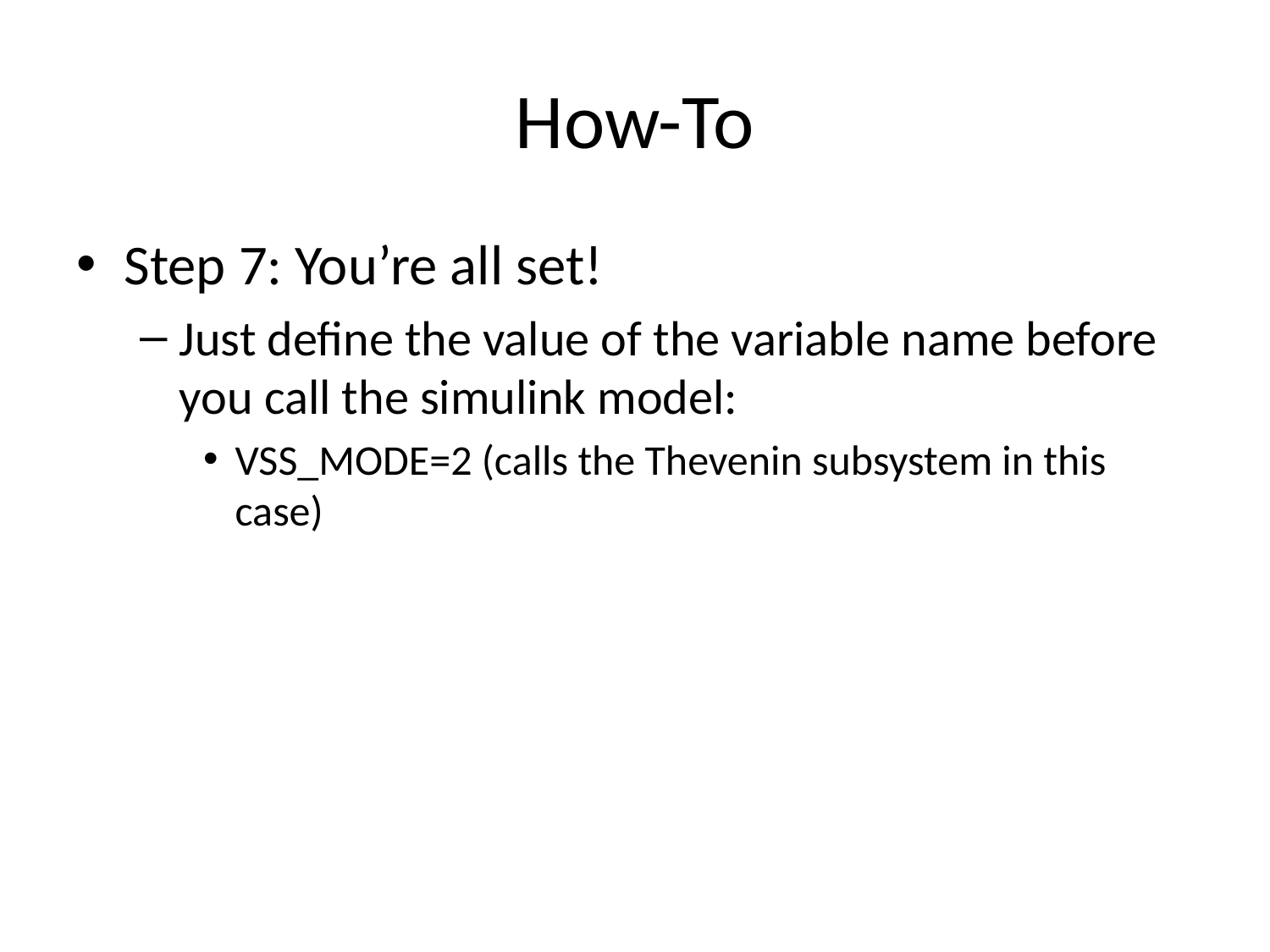

# How-To
Step 7: You’re all set!
Just define the value of the variable name before you call the simulink model:
VSS_MODE=2 (calls the Thevenin subsystem in this case)